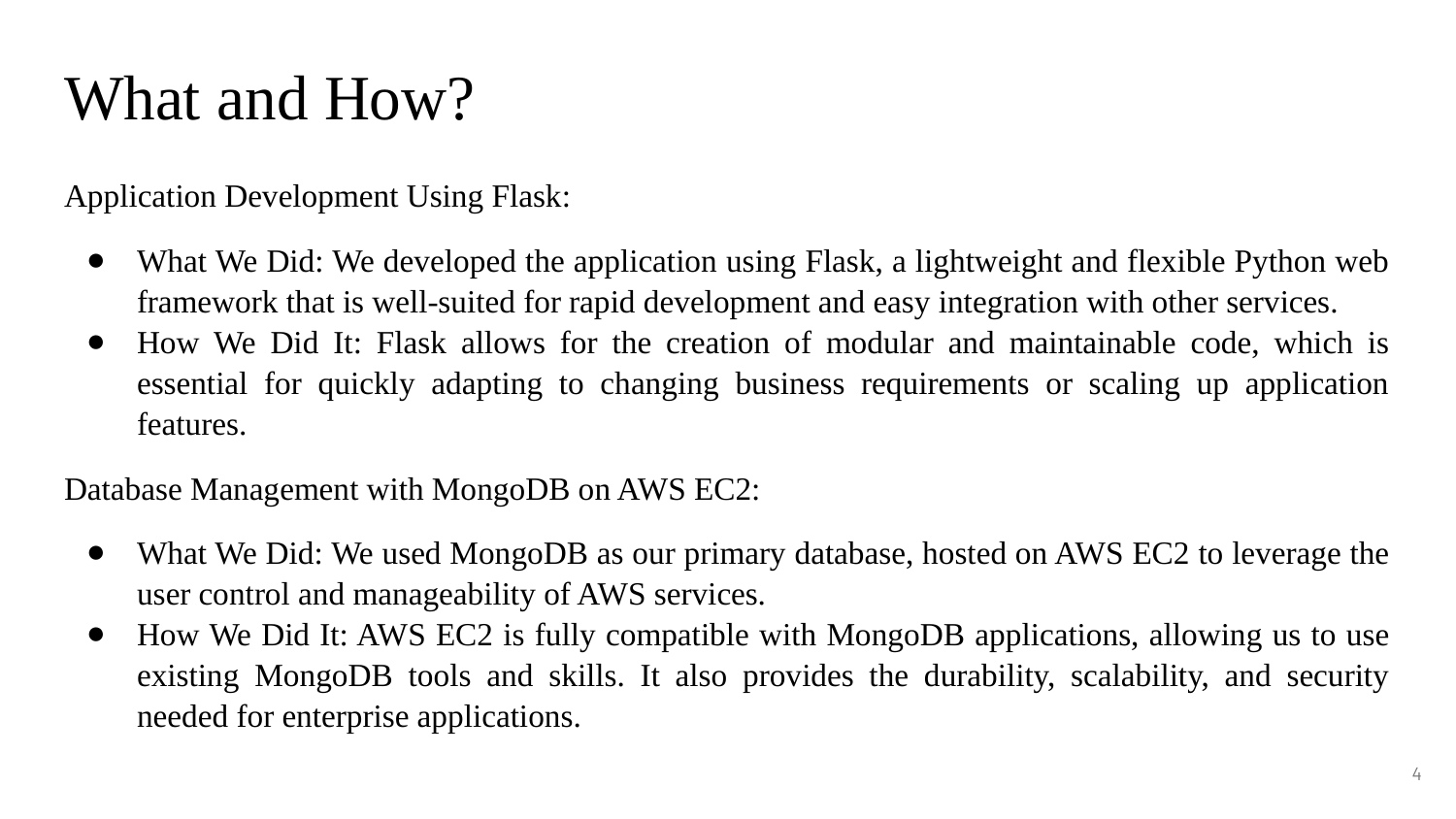

# What and How?
Application Development Using Flask:
What We Did: We developed the application using Flask, a lightweight and flexible Python web framework that is well-suited for rapid development and easy integration with other services.
How We Did It: Flask allows for the creation of modular and maintainable code, which is essential for quickly adapting to changing business requirements or scaling up application features.
Database Management with MongoDB on AWS EC2:
What We Did: We used MongoDB as our primary database, hosted on AWS EC2 to leverage the user control and manageability of AWS services.
How We Did It: AWS EC2 is fully compatible with MongoDB applications, allowing us to use existing MongoDB tools and skills. It also provides the durability, scalability, and security needed for enterprise applications.
4